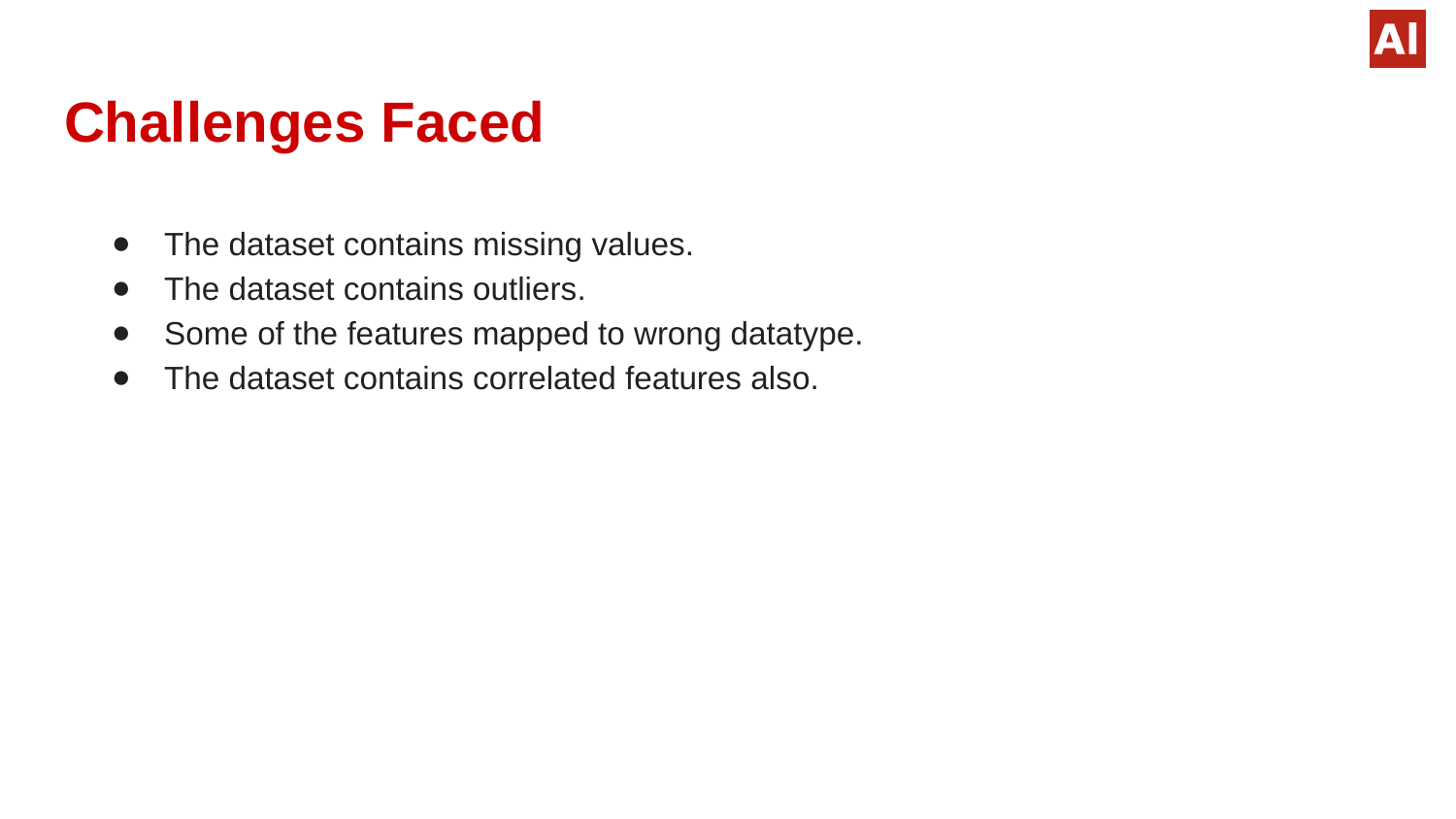

# Challenges Faced
The dataset contains missing values.
The dataset contains outliers.
Some of the features mapped to wrong datatype.
The dataset contains correlated features also.